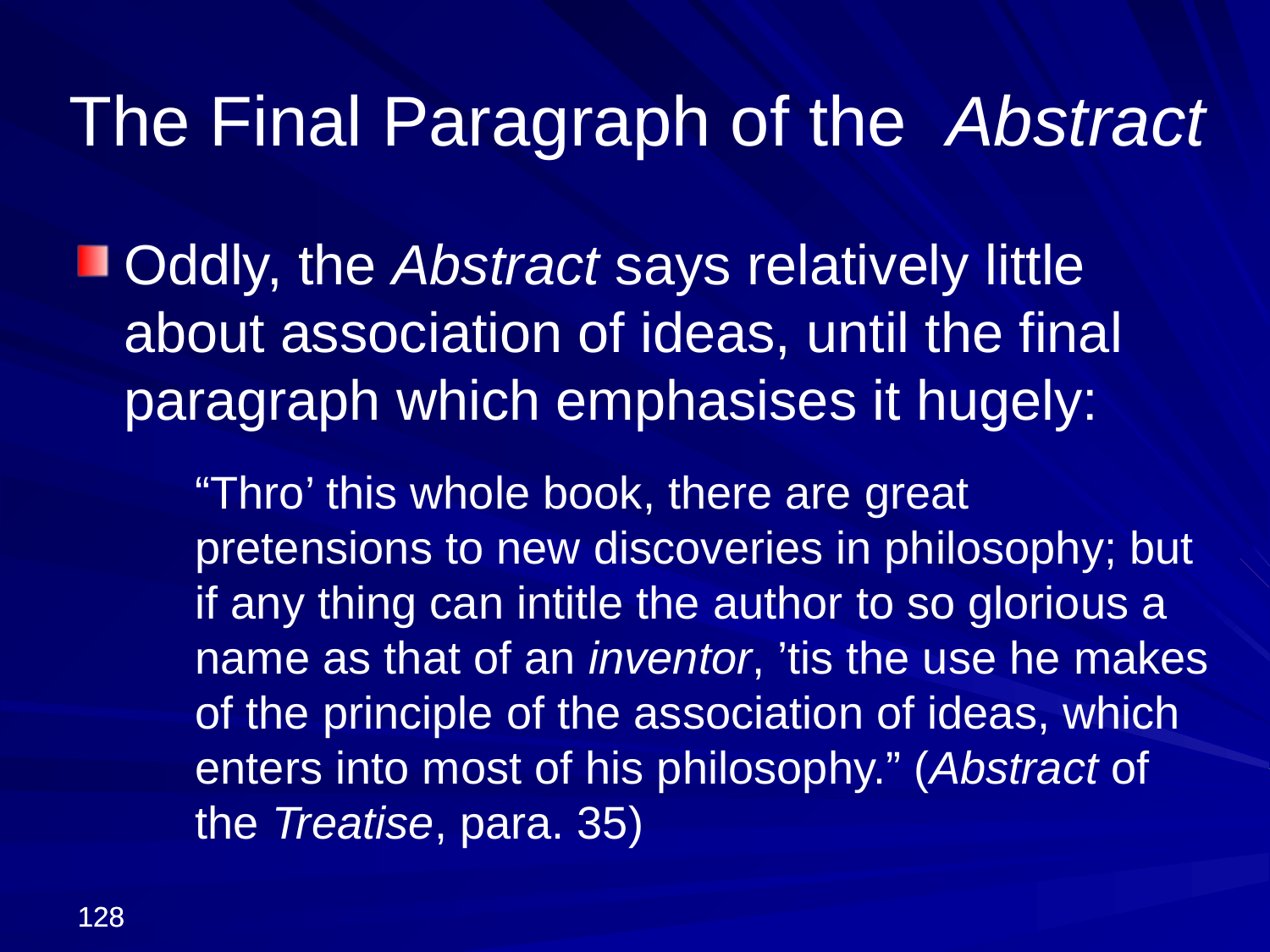

The Final Paragraph of the  Abstract
Oddly, the Abstract says relatively little about association of ideas, until the final paragraph which emphasises it hugely:
“Thro’ this whole book, there are great pretensions to new discoveries in philosophy; but if any thing can intitle the author to so glorious a name as that of an inventor, ’tis the use he makes of the principle of the association of ideas, which enters into most of his philosophy.” (Abstract of the Treatise, para. 35)

128
128